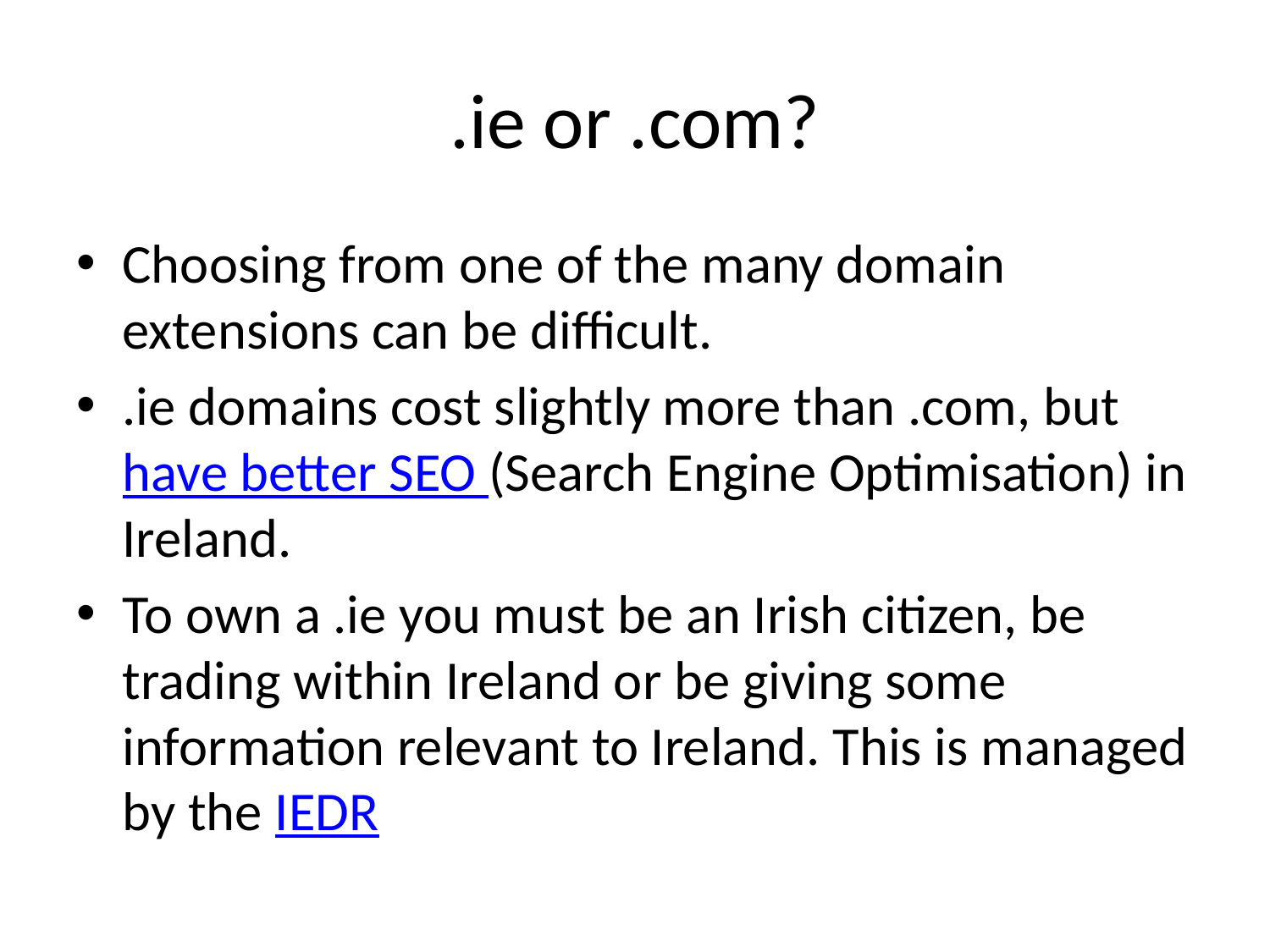

# .ie or .com?
Choosing from one of the many domain extensions can be difficult.
.ie domains cost slightly more than .com, but have better SEO (Search Engine Optimisation) in Ireland.
To own a .ie you must be an Irish citizen, be trading within Ireland or be giving some information relevant to Ireland. This is managed by the IEDR